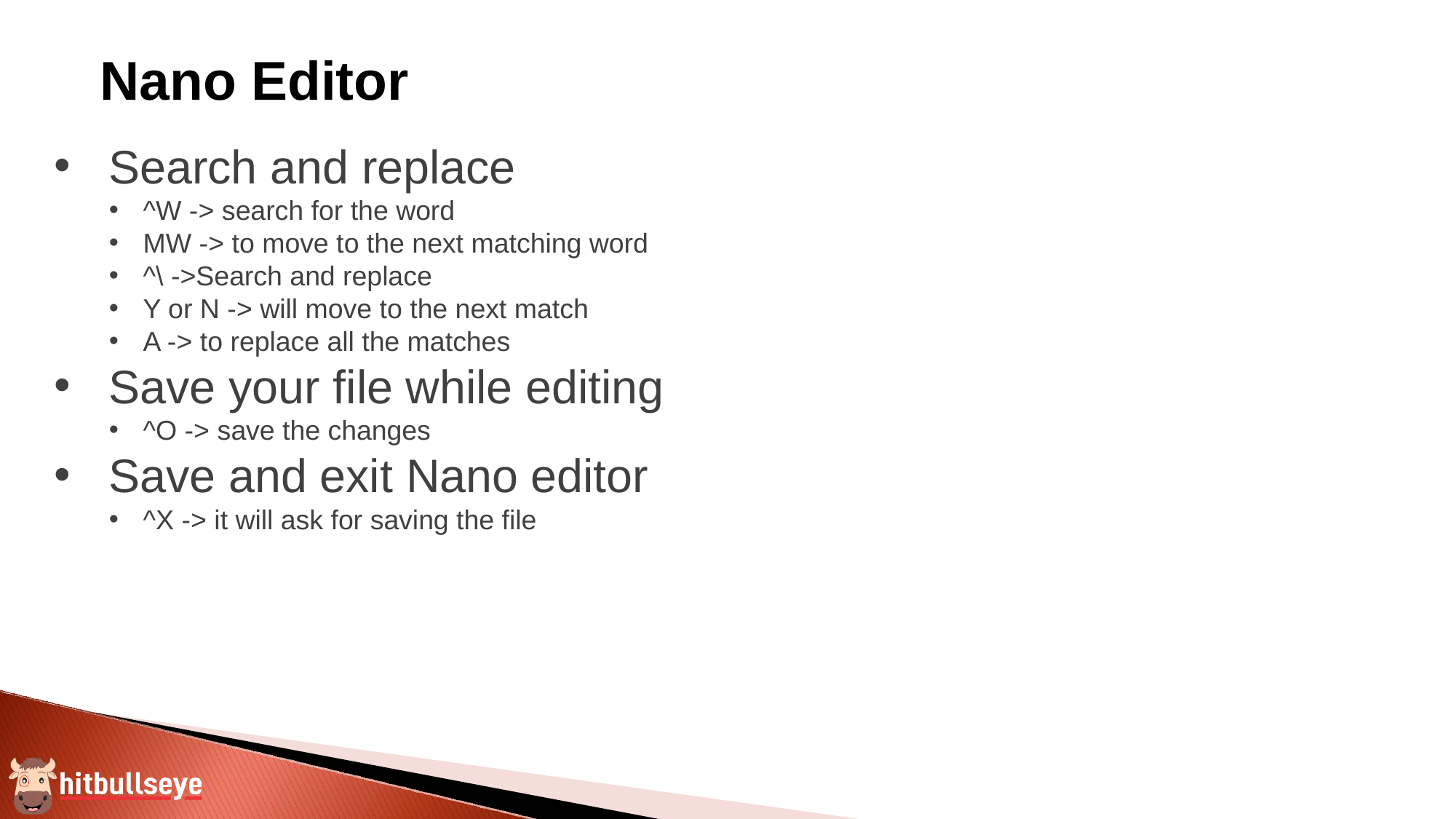

# Nano Editor
Search and replace
^W -> search for the word
MW -> to move to the next matching word
^\ ->Search and replace
Y or N -> will move to the next match
A -> to replace all the matches
Save your file while editing
^O -> save the changes
Save and exit Nano editor
^X -> it will ask for saving the file